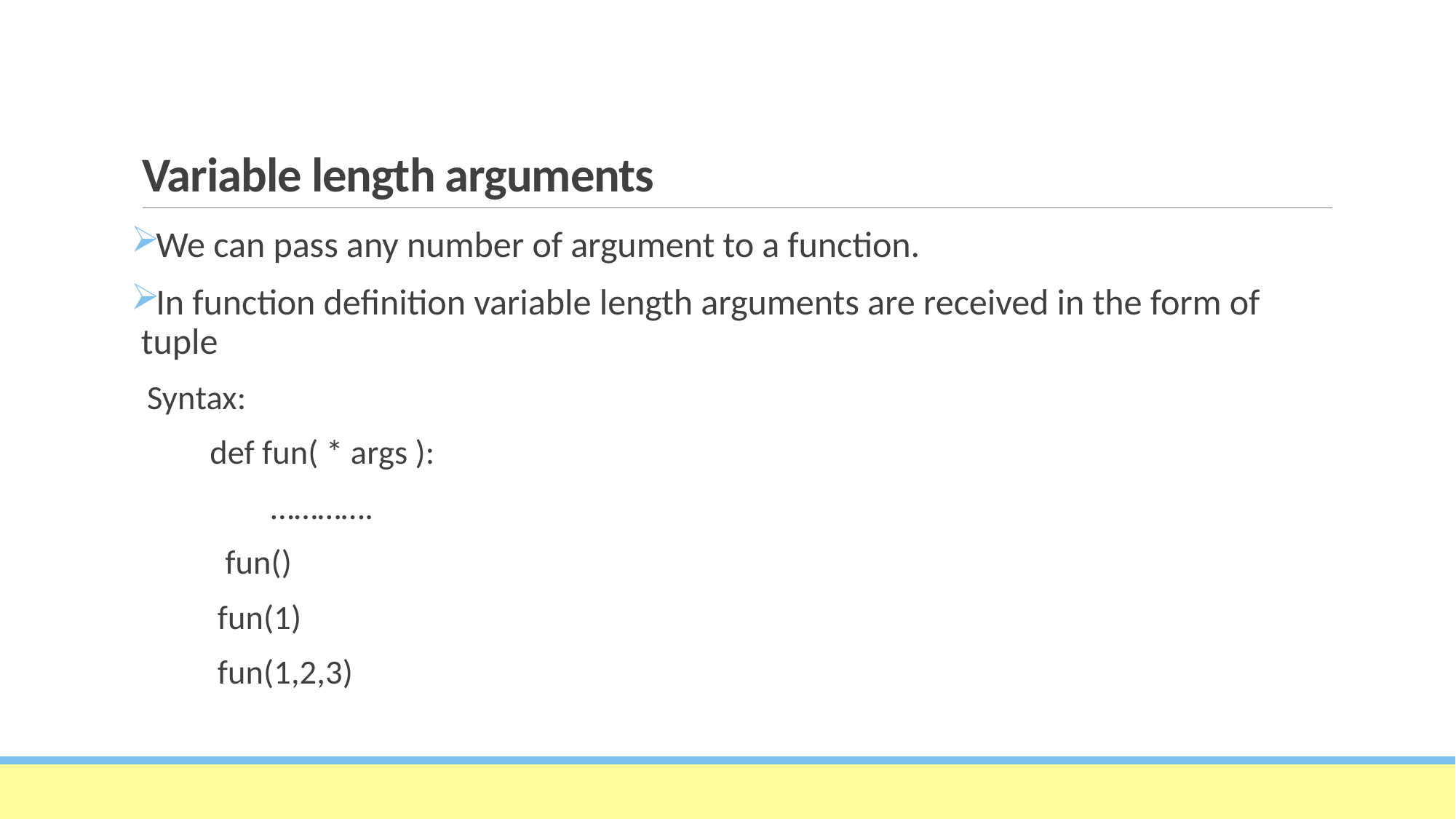

# Variable length arguments
We can pass any number of argument to a function.
In function definition variable length arguments are received in the form of tuple
 Syntax:
         def fun( * args ):
                 ………….
           fun()
          fun(1)
          fun(1,2,3)